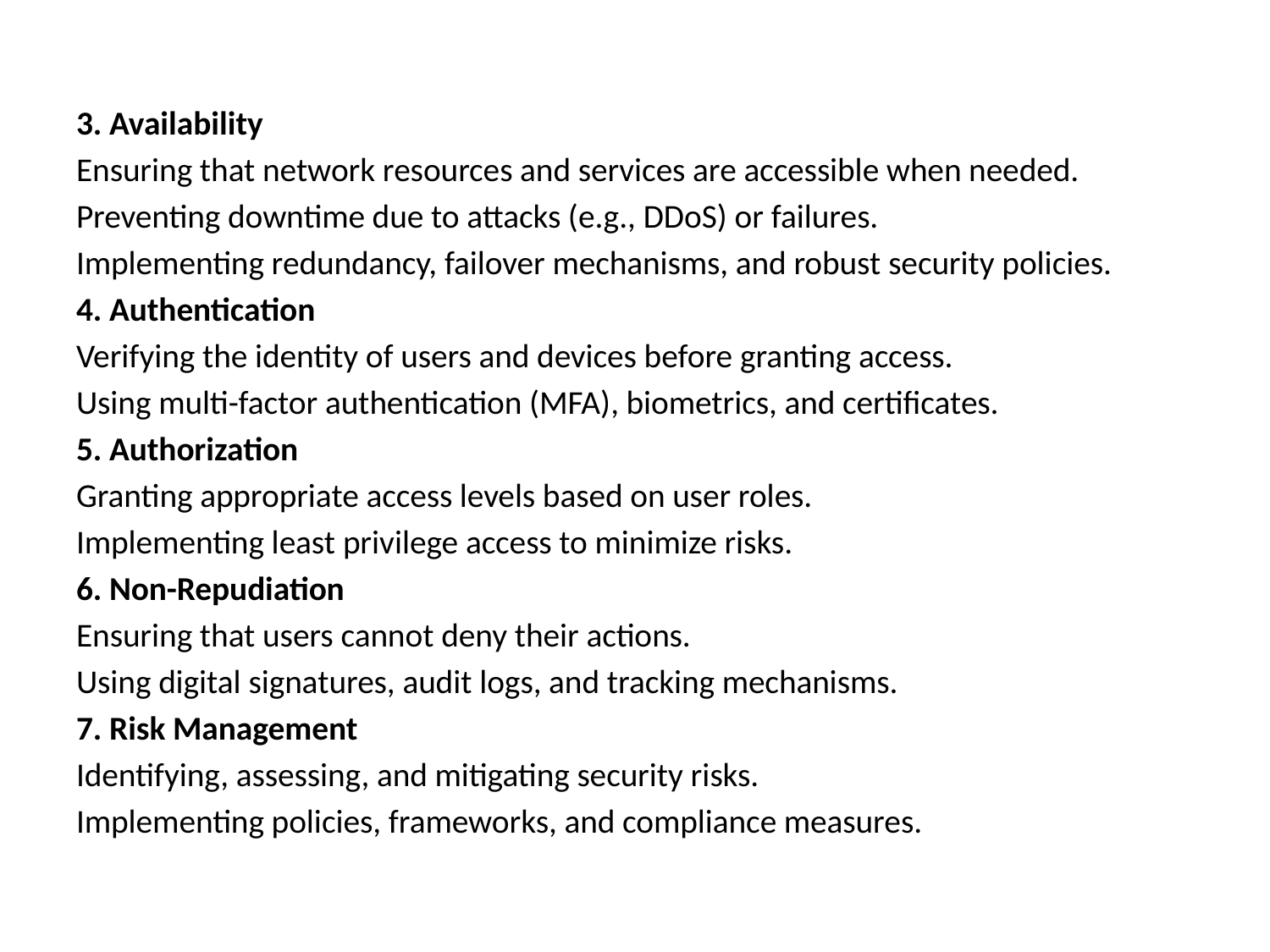

3. Availability
Ensuring that network resources and services are accessible when needed.
Preventing downtime due to attacks (e.g., DDoS) or failures.
Implementing redundancy, failover mechanisms, and robust security policies.
4. Authentication
Verifying the identity of users and devices before granting access.
Using multi-factor authentication (MFA), biometrics, and certificates.
5. Authorization
Granting appropriate access levels based on user roles.
Implementing least privilege access to minimize risks.
6. Non-Repudiation
Ensuring that users cannot deny their actions.
Using digital signatures, audit logs, and tracking mechanisms.
7. Risk Management
Identifying, assessing, and mitigating security risks.
Implementing policies, frameworks, and compliance measures.